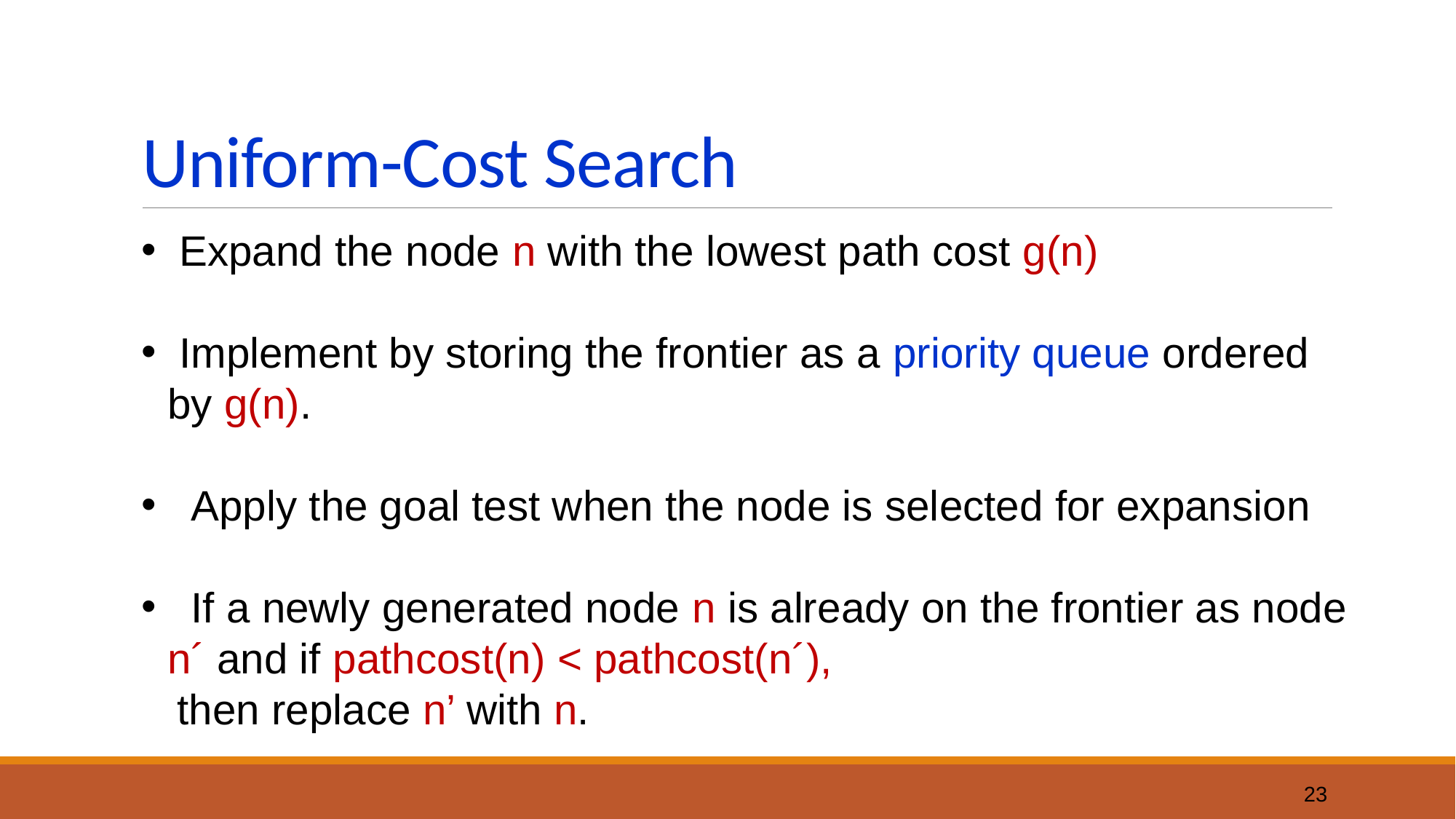

# Uniform-Cost Search
 Expand the node n with the lowest path cost g(n)

 Implement by storing the frontier as a priority queue ordered by g(n).

  Apply the goal test when the node is selected for expansion

  If a newly generated node n is already on the frontier as node n´ and if pathcost(n) < pathcost(n´),
   then replace n’ with n.
23